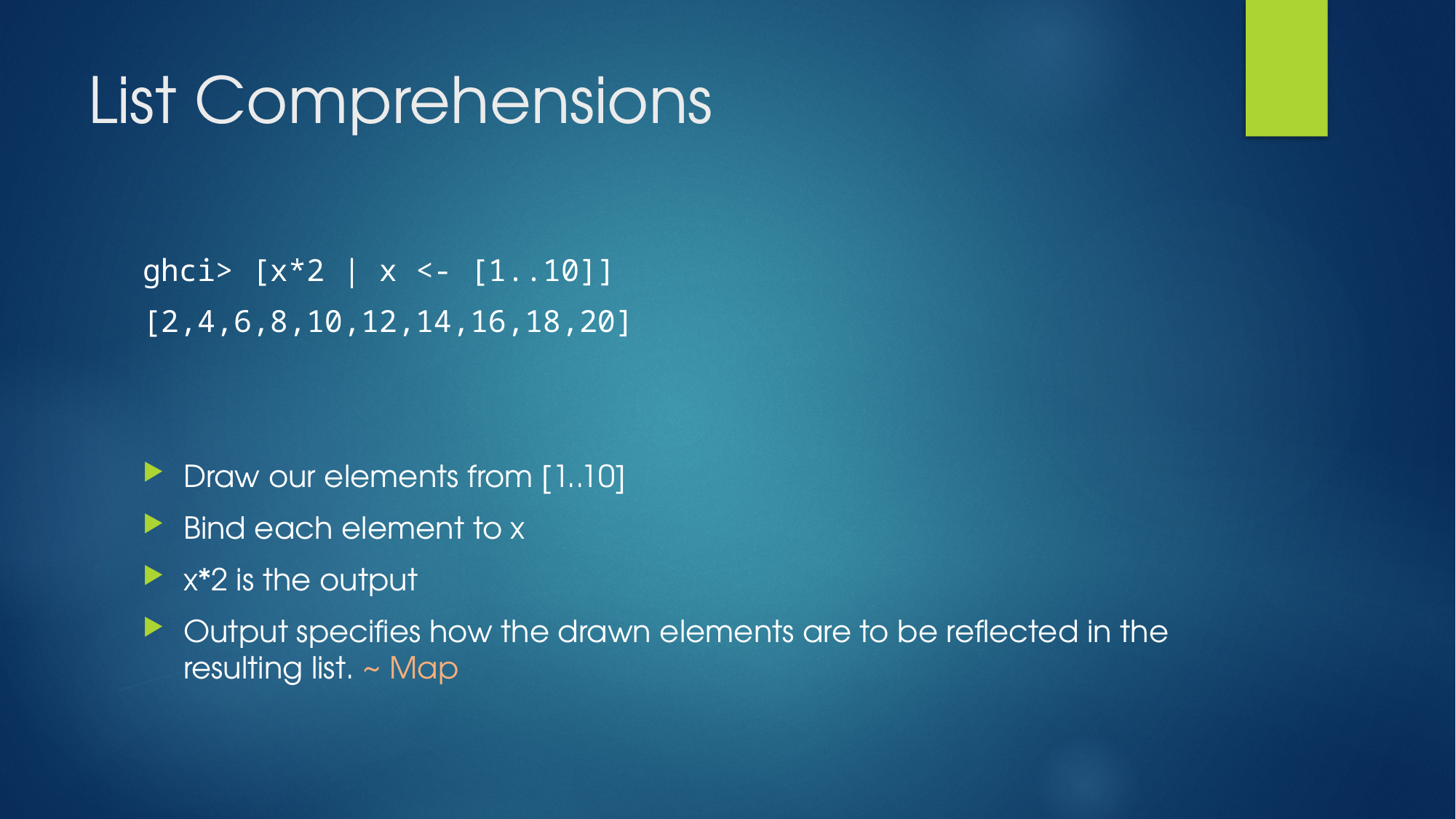

# List Comprehensions
ghci> [x*2 | x <- [1..10]]
[2,4,6,8,10,12,14,16,18,20]

Draw our elements from [1..10]
Bind each element to x
x*2 is the output
Output specifies how the drawn elements are to be reflected in the resulting list. ~ Map